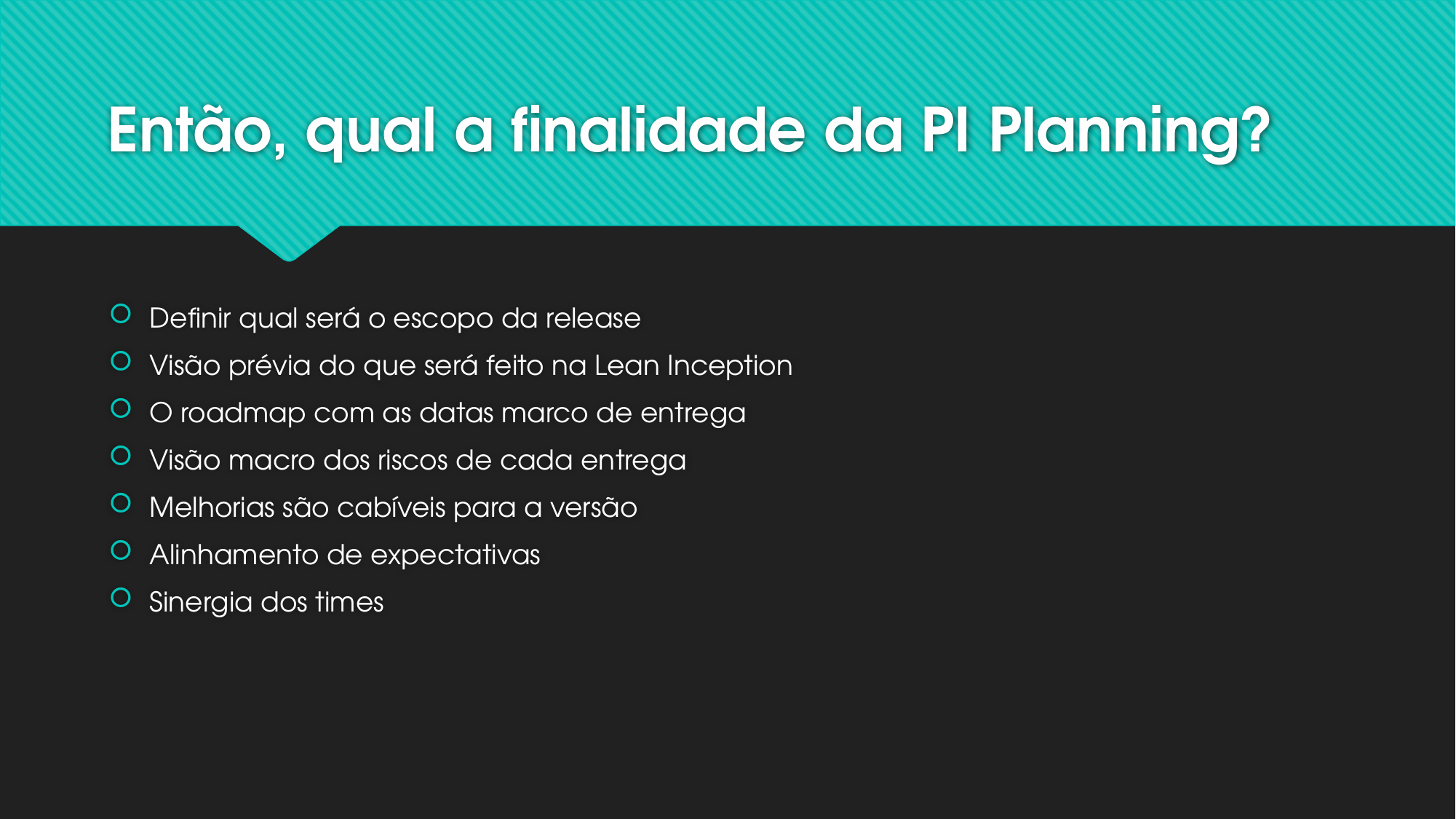

# Então, qual a finalidade da PI Planning?
Definir qual será o escopo da release
Visão prévia do que será feito na Lean Inception
O roadmap com as datas marco de entrega
Visão macro dos riscos de cada entrega
Melhorias são cabíveis para a versão
Alinhamento de expectativas
Sinergia dos times